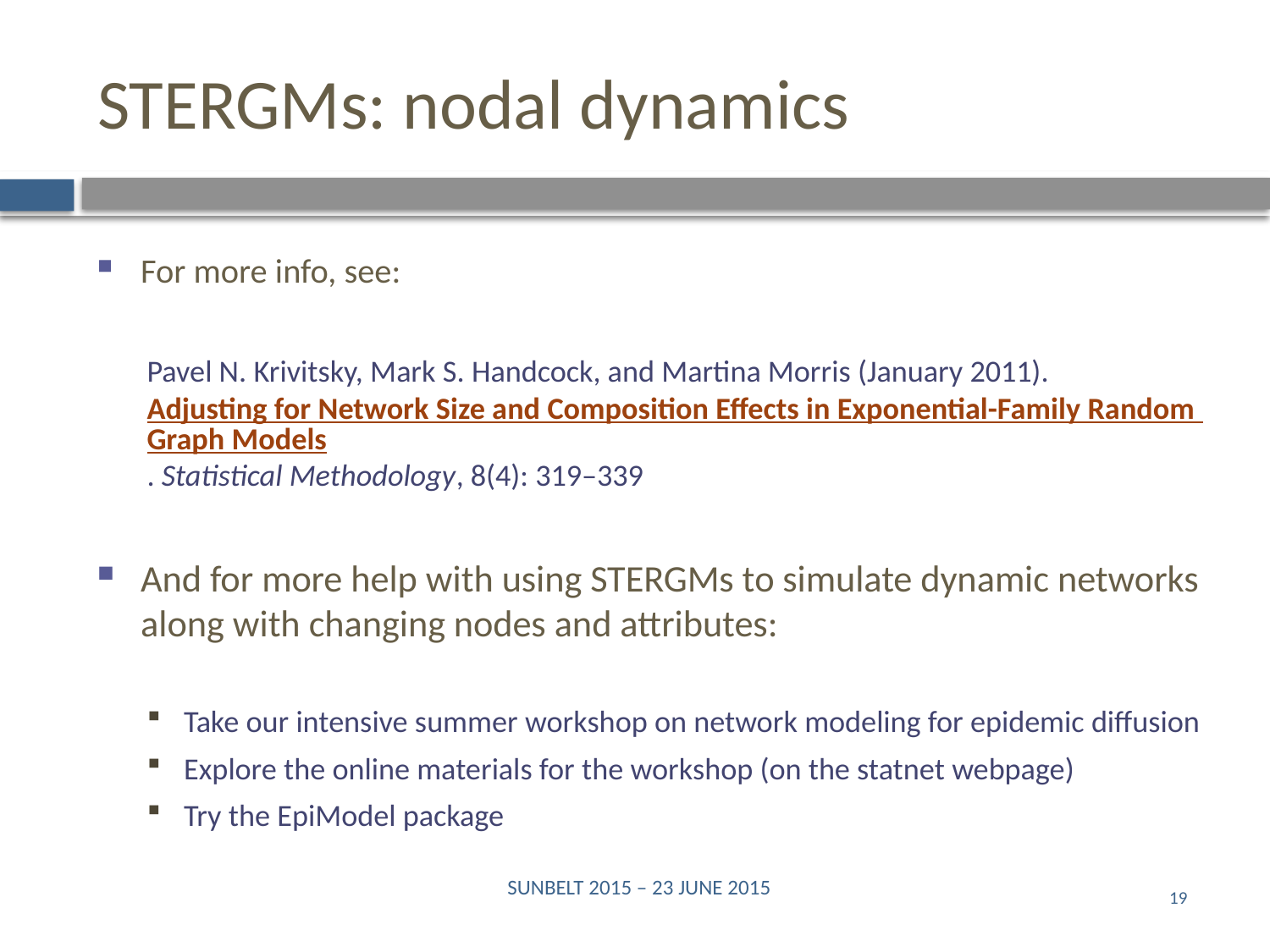

# STERGMs: nodal dynamics
For more info, see:

Pavel N. Krivitsky, Mark S. Handcock, and Martina Morris (January 2011). Adjusting for Network Size and Composition Effects in Exponential-Family Random Graph Models. Statistical Methodology, 8(4): 319–339

And for more help with using STERGMs to simulate dynamic networks along with changing nodes and attributes:

Take our intensive summer workshop on network modeling for epidemic diffusion
Explore the online materials for the workshop (on the statnet webpage)
Try the EpiModel package

SUNBELT 2015 – 23 JUNE 2015
19